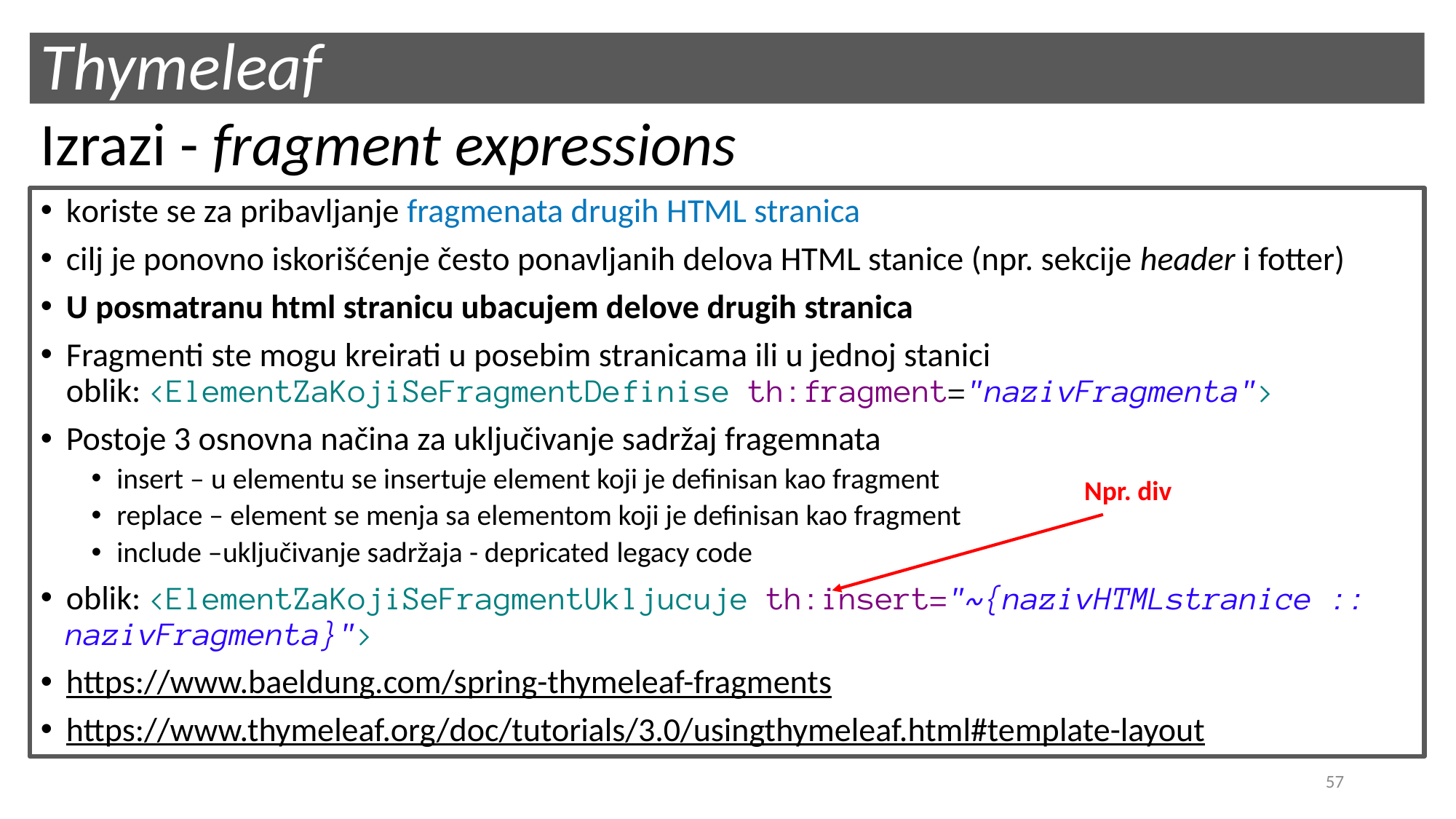

# Thymeleaf
Izrazi - fragment expressions
koriste se za pribavljanje fragmenata drugih HTML stranica
cilj je ponovno iskorišćenje često ponavljanih delova HTML stanice (npr. sekcije header i fotter)
U posmatranu html stranicu ubacujem delove drugih stranica
Fragmenti ste mogu kreirati u posebim stranicama ili u jednoj stanici
oblik: <ElementZaKojiSeFragmentDefinise th:fragment="nazivFragmenta">
Postoje 3 osnovna načina za uključivanje sadržaj fragemnata
insert – u elementu se insertuje element koji je definisan kao fragment
replace – element se menja sa elementom koji je definisan kao fragment
include –uključivanje sadržaja - depricated legacy code
oblik: <ElementZaKojiSeFragmentUkljucuje th:insert="~{nazivHTMLstranice :: nazivFragmenta}">
https://www.baeldung.com/spring-thymeleaf-fragments
https://www.thymeleaf.org/doc/tutorials/3.0/usingthymeleaf.html#template-layout

Npr. div
57